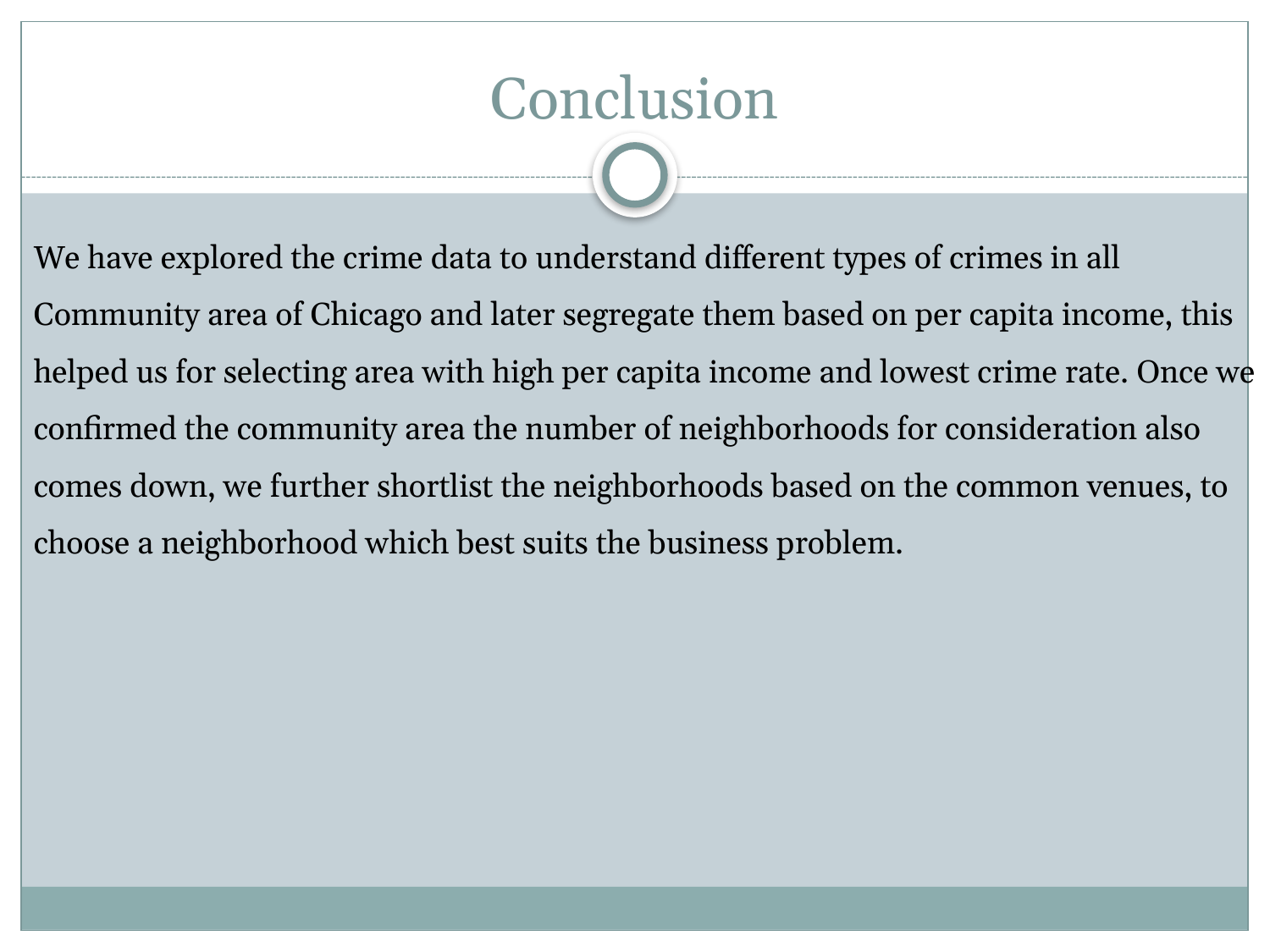

# Conclusion
We have explored the crime data to understand different types of crimes in all Community area of Chicago and later segregate them based on per capita income, this helped us for selecting area with high per capita income and lowest crime rate. Once we confirmed the community area the number of neighborhoods for consideration also comes down, we further shortlist the neighborhoods based on the common venues, to choose a neighborhood which best suits the business problem.